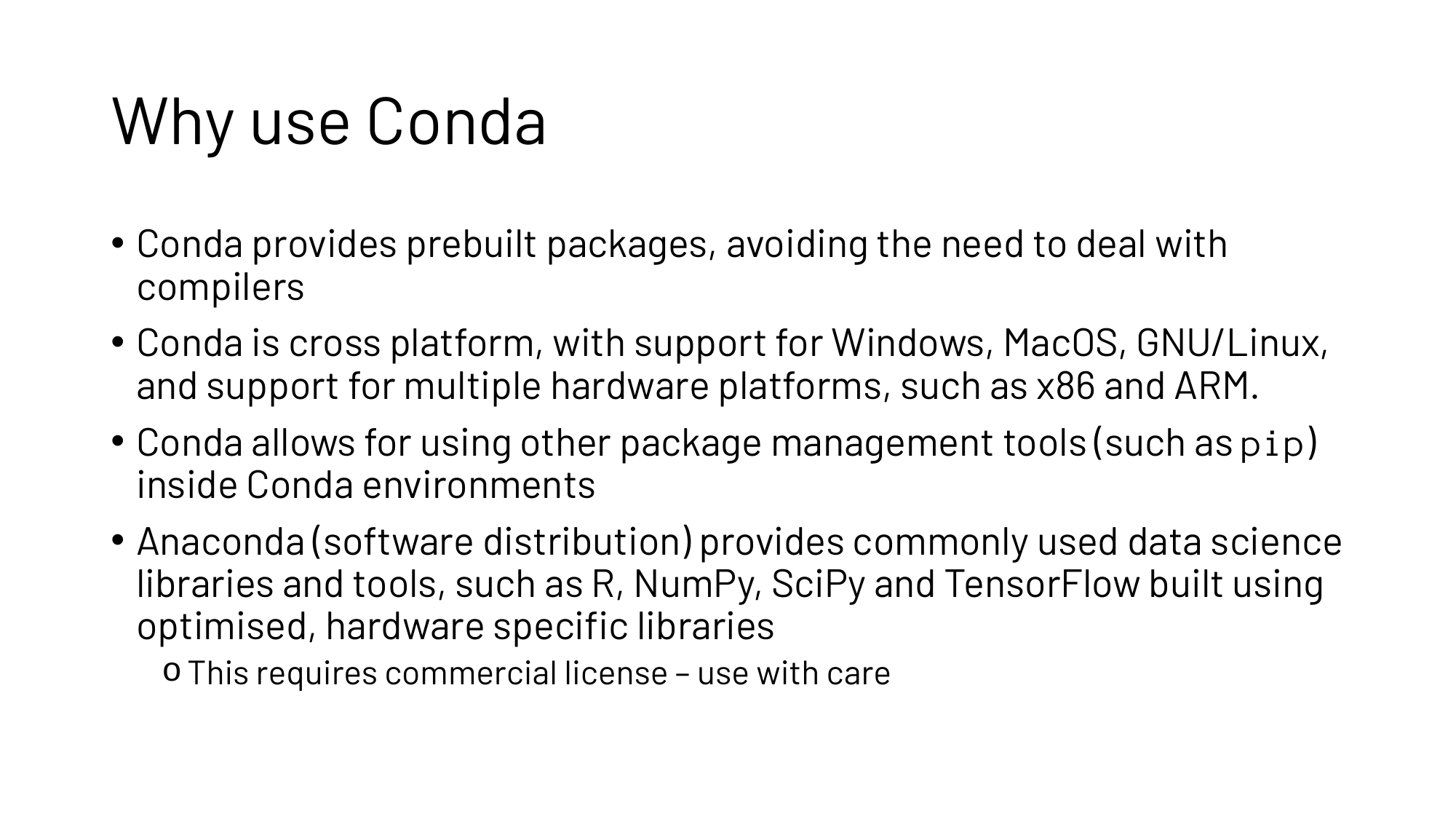

# Why use Conda
Conda provides prebuilt packages, avoiding the need to deal with compilers
Conda is cross platform, with support for Windows, MacOS, GNU/Linux, and support for multiple hardware platforms, such as x86 and ARM.
Conda allows for using other package management tools (such as pip) inside Conda environments
Anaconda (software distribution) provides commonly used data science libraries and tools, such as R, NumPy, SciPy and TensorFlow built using optimised, hardware specific libraries
This requires commercial license – use with care